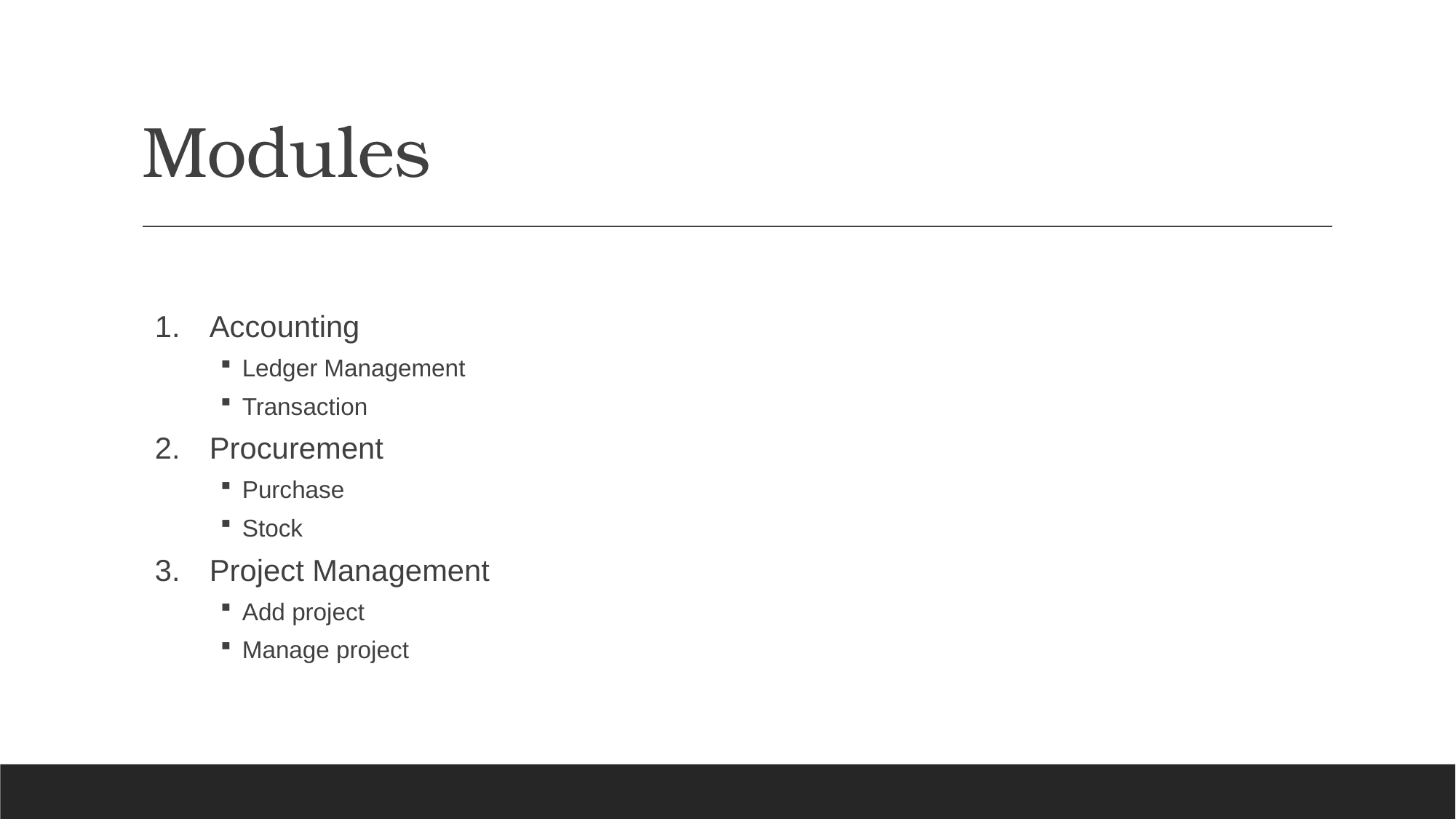

# Modules

Accounting
Ledger Management
Transaction
Procurement
Purchase
Stock
Project Management
Add project
Manage project